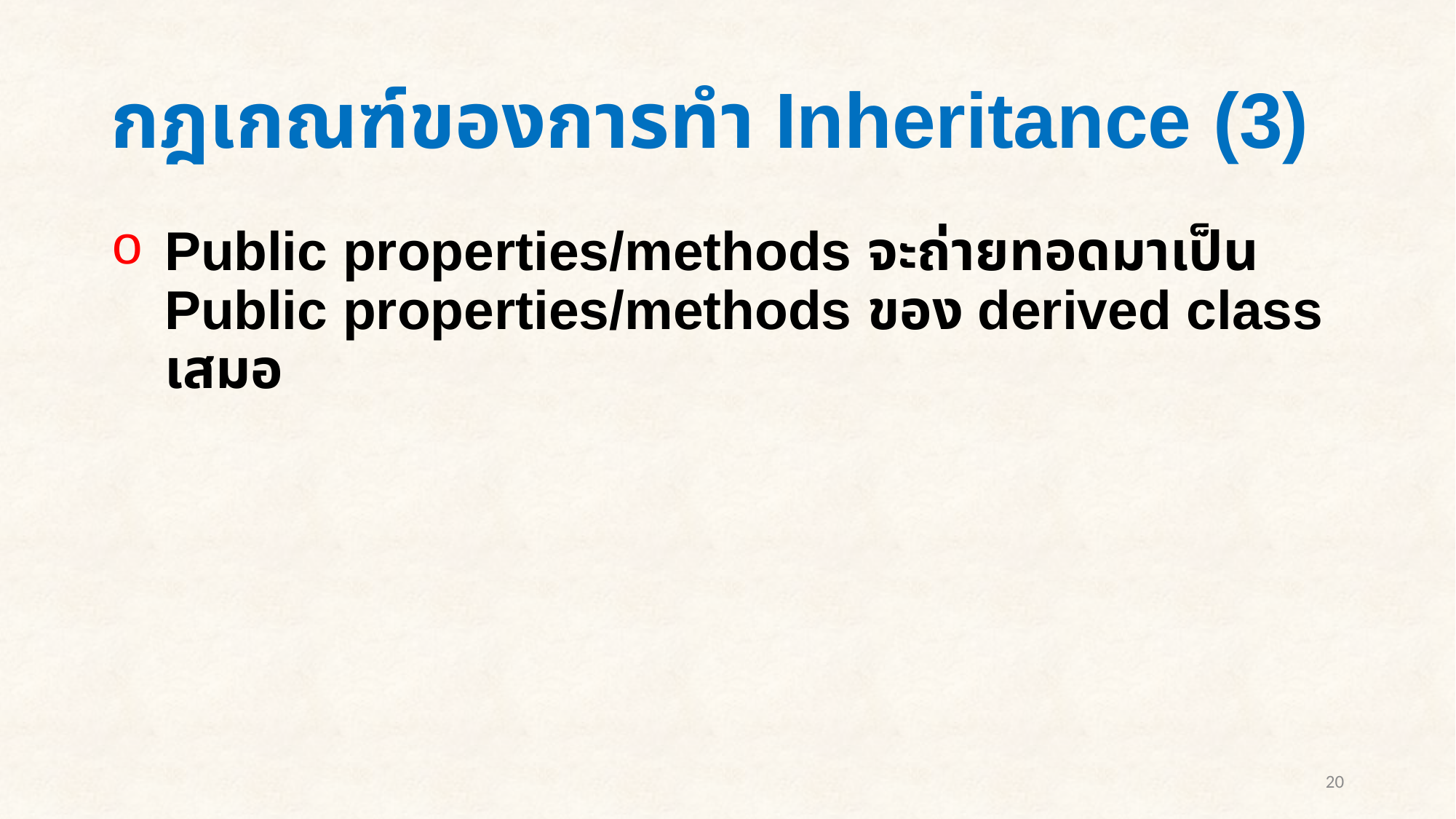

# กฎเกณฑ์ของการทำ Inheritance (3)
Public properties/methods จะถ่ายทอดมาเป็น Public properties/methods ของ derived class เสมอ
20